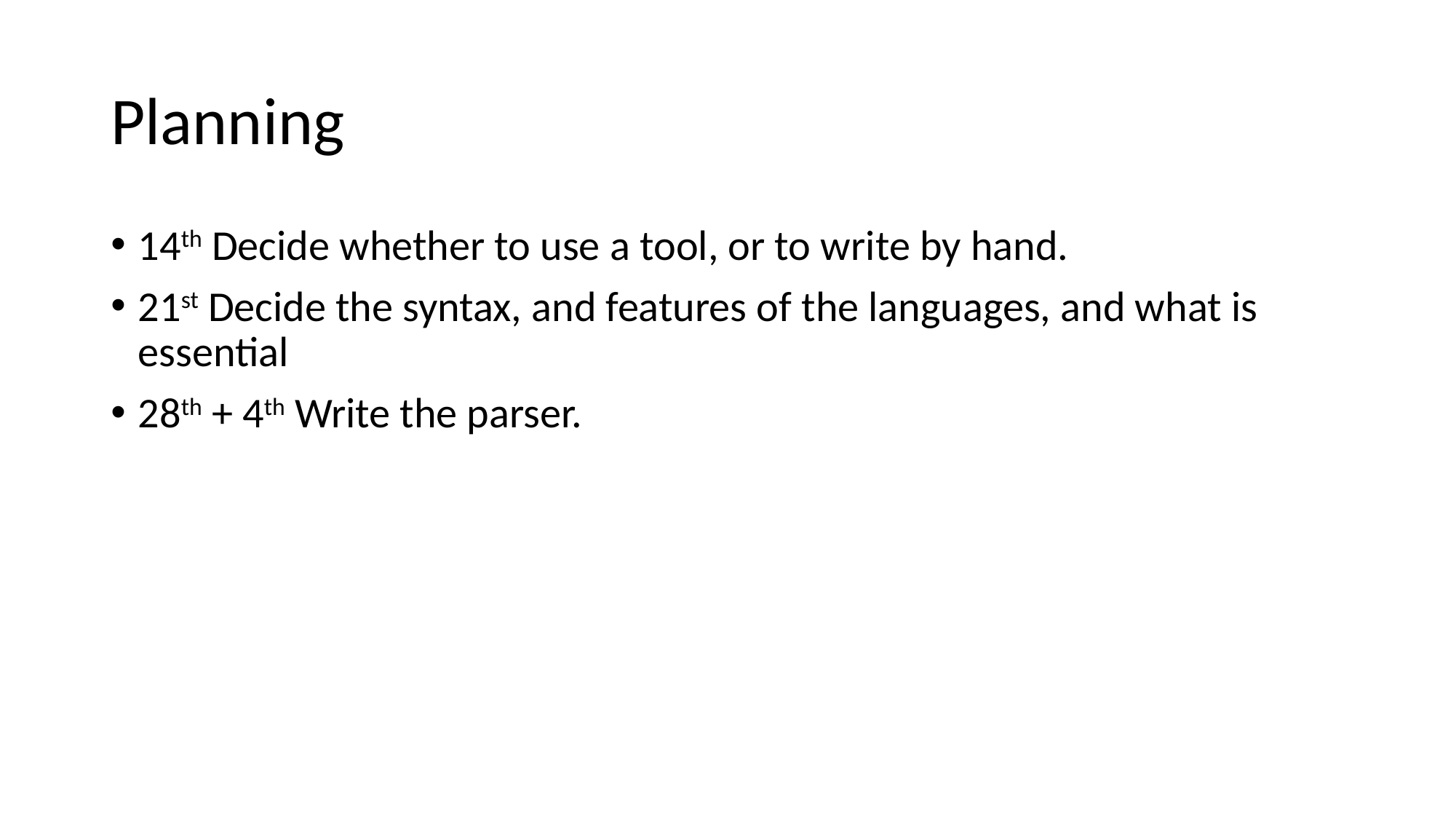

# Planning
14th Decide whether to use a tool, or to write by hand.
21st Decide the syntax, and features of the languages, and what is essential
28th + 4th Write the parser.